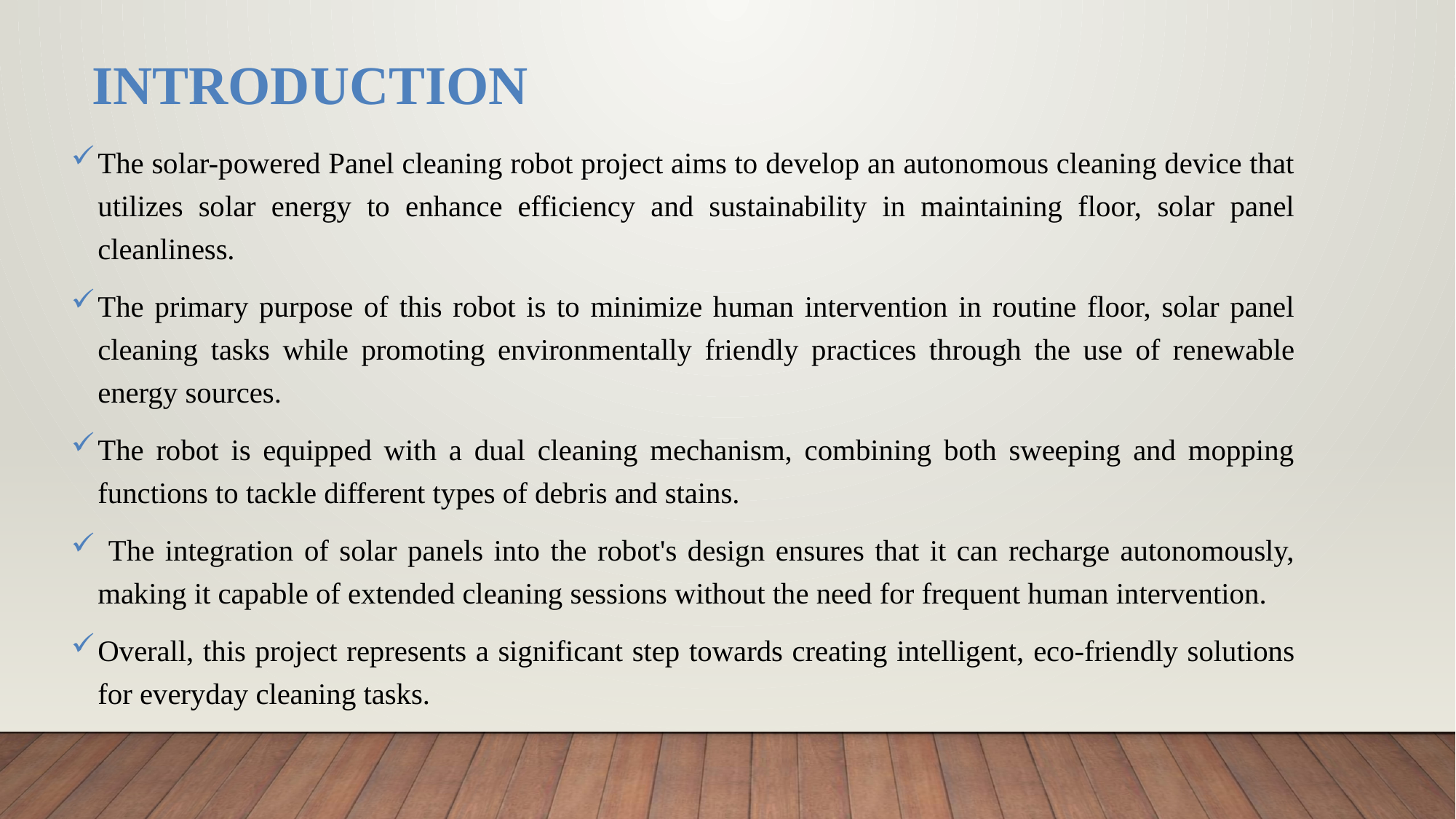

# INTRODUCTION
The solar-powered Panel cleaning robot project aims to develop an autonomous cleaning device that utilizes solar energy to enhance efficiency and sustainability in maintaining floor, solar panel cleanliness.
The primary purpose of this robot is to minimize human intervention in routine floor, solar panel cleaning tasks while promoting environmentally friendly practices through the use of renewable energy sources.
The robot is equipped with a dual cleaning mechanism, combining both sweeping and mopping functions to tackle different types of debris and stains.
 The integration of solar panels into the robot's design ensures that it can recharge autonomously, making it capable of extended cleaning sessions without the need for frequent human intervention.
Overall, this project represents a significant step towards creating intelligent, eco-friendly solutions for everyday cleaning tasks.